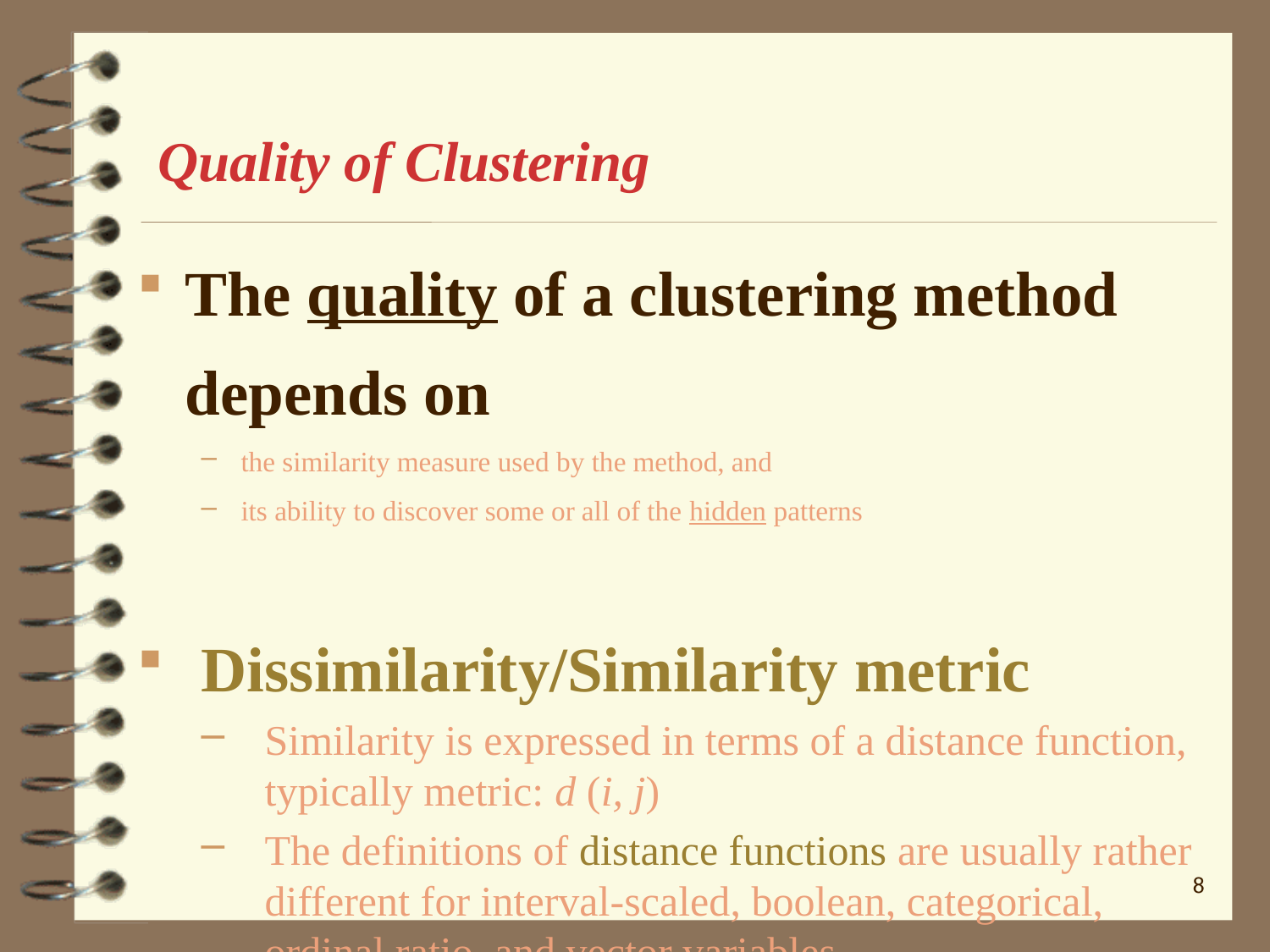

# Quality of Clustering
The quality of a clustering method depends on
the similarity measure used by the method, and
its ability to discover some or all of the hidden patterns

Dissimilarity/Similarity metric
Similarity is expressed in terms of a distance function, typically metric: d (i, j)
The definitions of distance functions are usually rather different for interval-scaled, boolean, categorical, ordinal ratio, and vector variables

Quality of clustering
Using “quality” function to measure the “goodness” of a cluster
It is hard to define “similar enough” or “good enough”
8